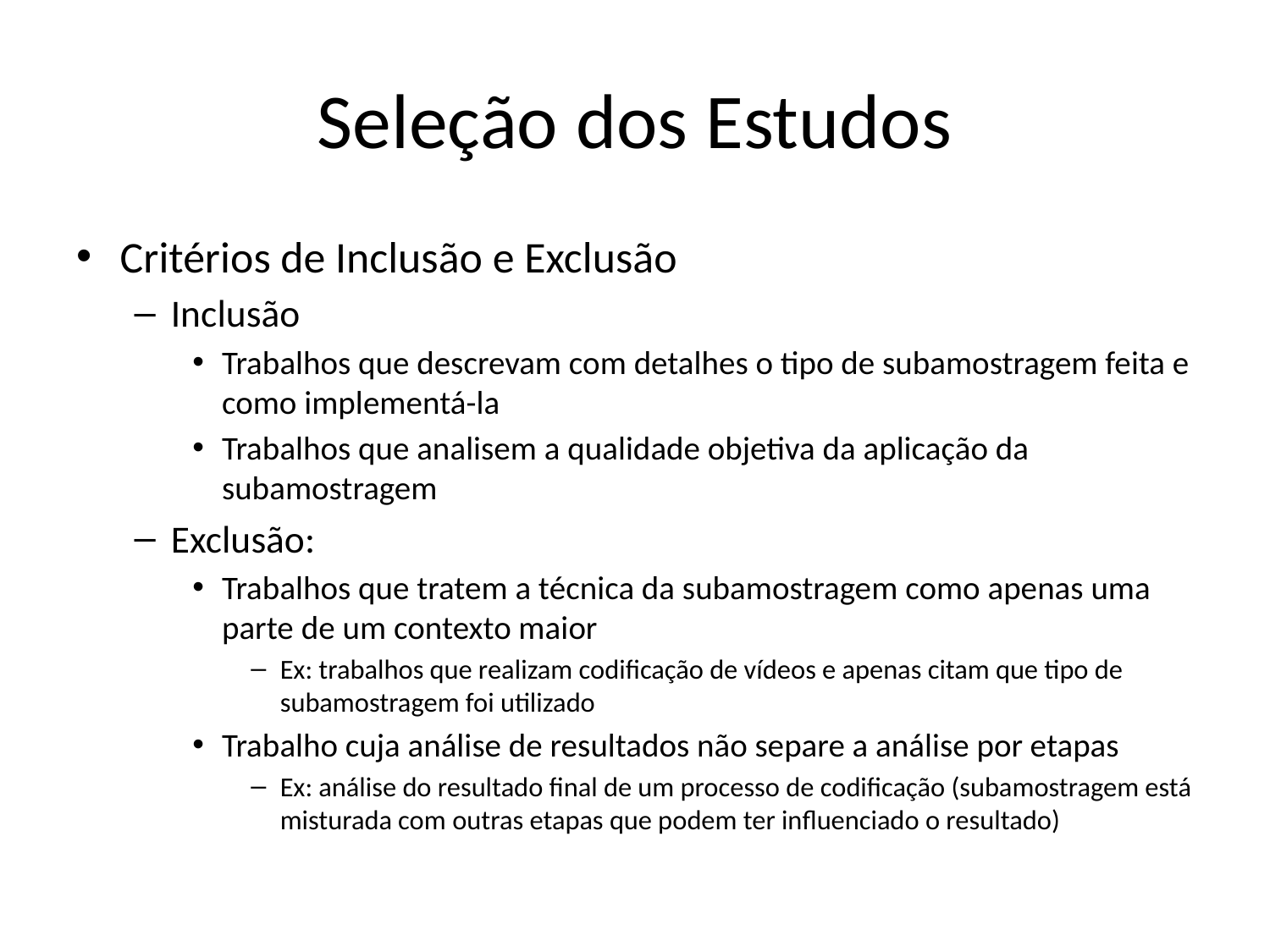

# Seleção dos Estudos
Critérios de Inclusão e Exclusão
Inclusão
Trabalhos que descrevam com detalhes o tipo de subamostragem feita e como implementá-la
Trabalhos que analisem a qualidade objetiva da aplicação da subamostragem
Exclusão:
Trabalhos que tratem a técnica da subamostragem como apenas uma parte de um contexto maior
Ex: trabalhos que realizam codificação de vídeos e apenas citam que tipo de subamostragem foi utilizado
Trabalho cuja análise de resultados não separe a análise por etapas
Ex: análise do resultado final de um processo de codificação (subamostragem está misturada com outras etapas que podem ter influenciado o resultado)